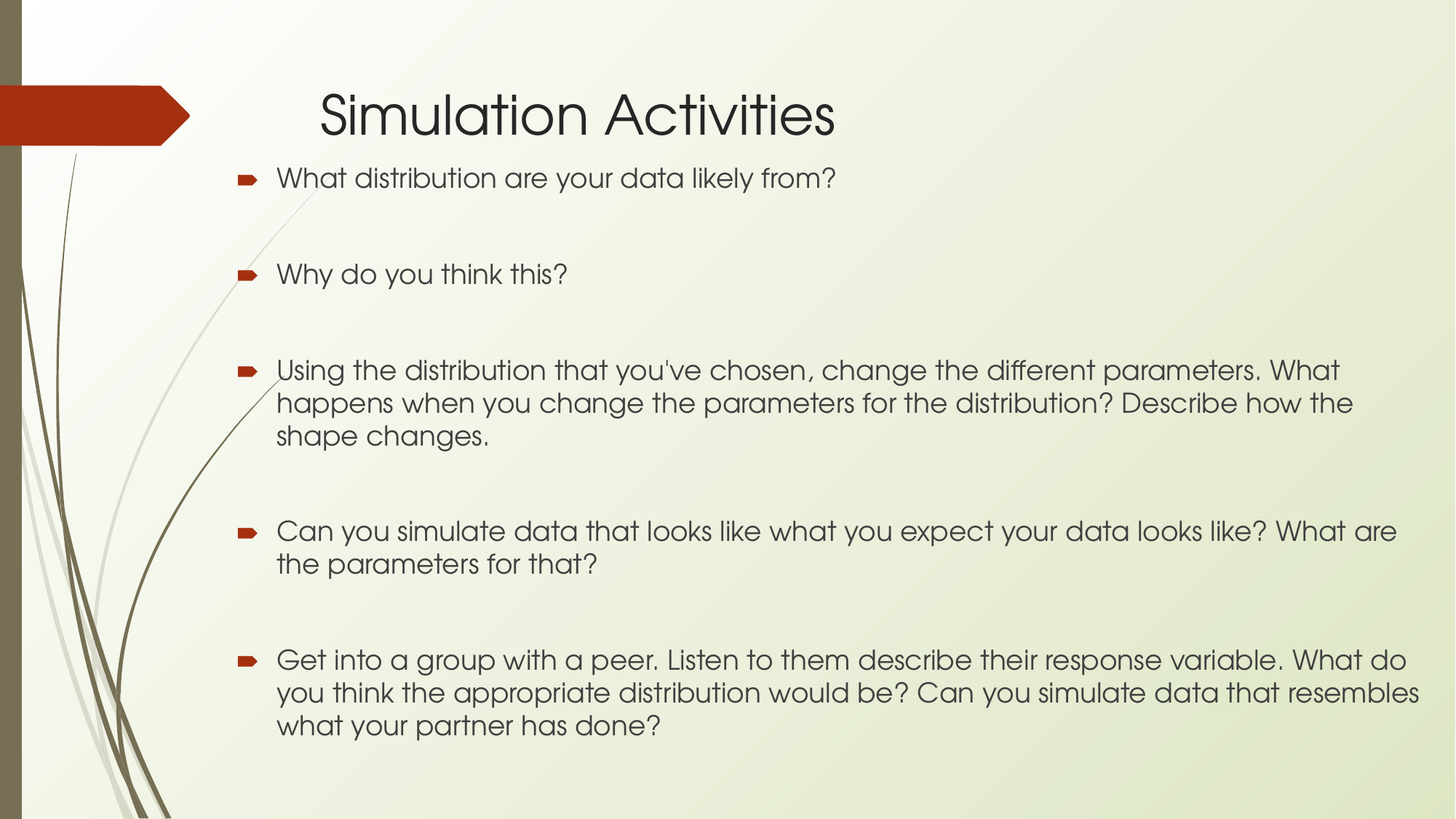

# Simulation Activities
What distribution are your data likely from?

Why do you think this?

Using the distribution that you've chosen, change the different parameters. What happens when you change the parameters for the distribution? Describe how the shape changes.

Can you simulate data that looks like what you expect your data looks like? What are the parameters for that?

Get into a group with a peer. Listen to them describe their response variable. What do you think the appropriate distribution would be? Can you simulate data that resembles what your partner has done?